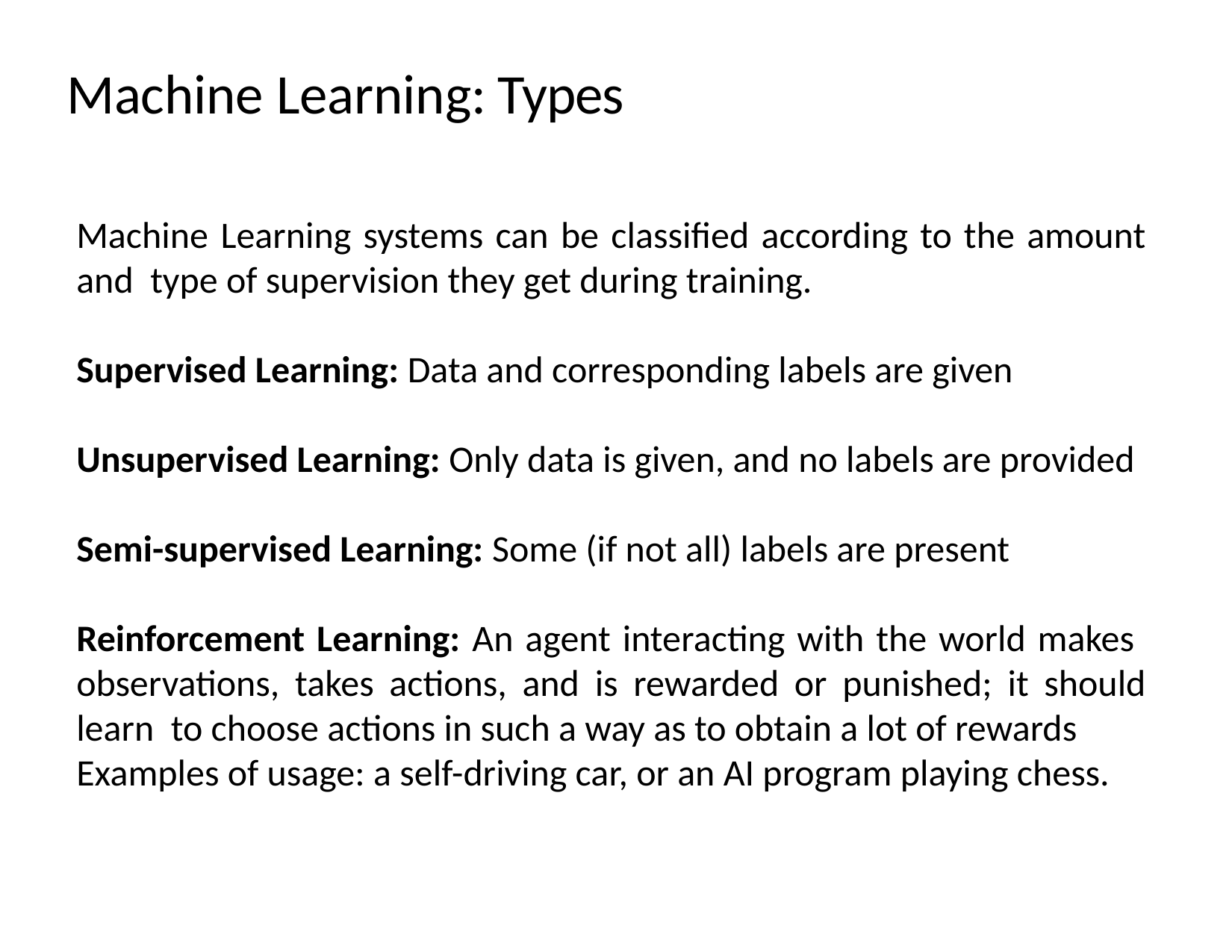

# Machine Learning: Types
Machine Learning systems can be classified according to the amount and  type of supervision they get during training.

Supervised Learning: Data and corresponding labels are given

Unsupervised Learning: Only data is given, and no labels are provided

Semi-supervised Learning: Some (if not all) labels are present

Reinforcement Learning: An agent interacting with the world makes  observations, takes actions, and is rewarded or punished; it should learn  to choose actions in such a way as to obtain a lot of rewards
Examples of usage: a self-driving car, or an AI program playing chess.